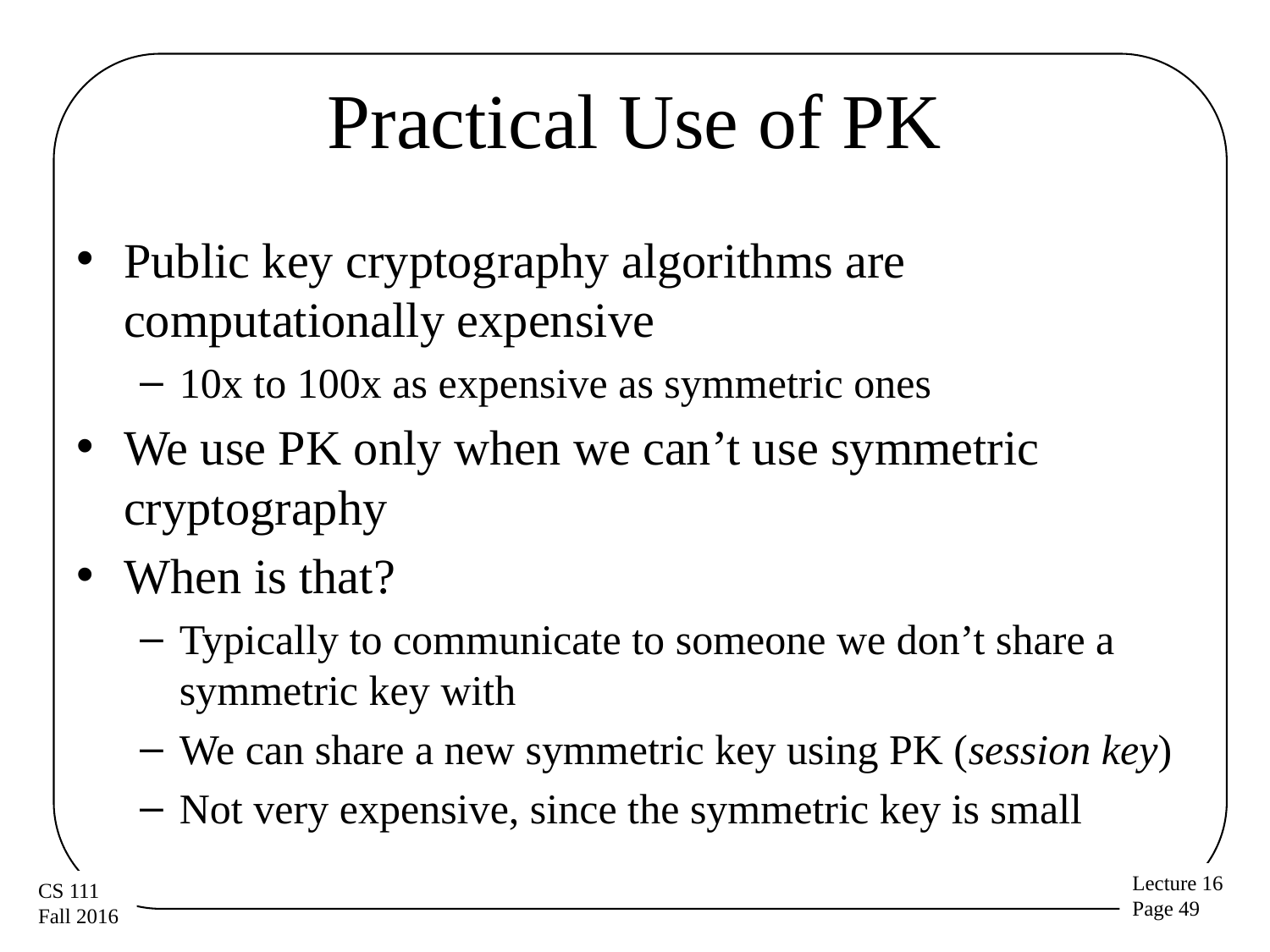

# Practical Use of PK
Public key cryptography algorithms are computationally expensive
10x to 100x as expensive as symmetric ones
We use PK only when we can’t use symmetric cryptography
When is that?
Typically to communicate to someone we don’t share a symmetric key with
We can share a new symmetric key using PK (session key)
Not very expensive, since the symmetric key is small